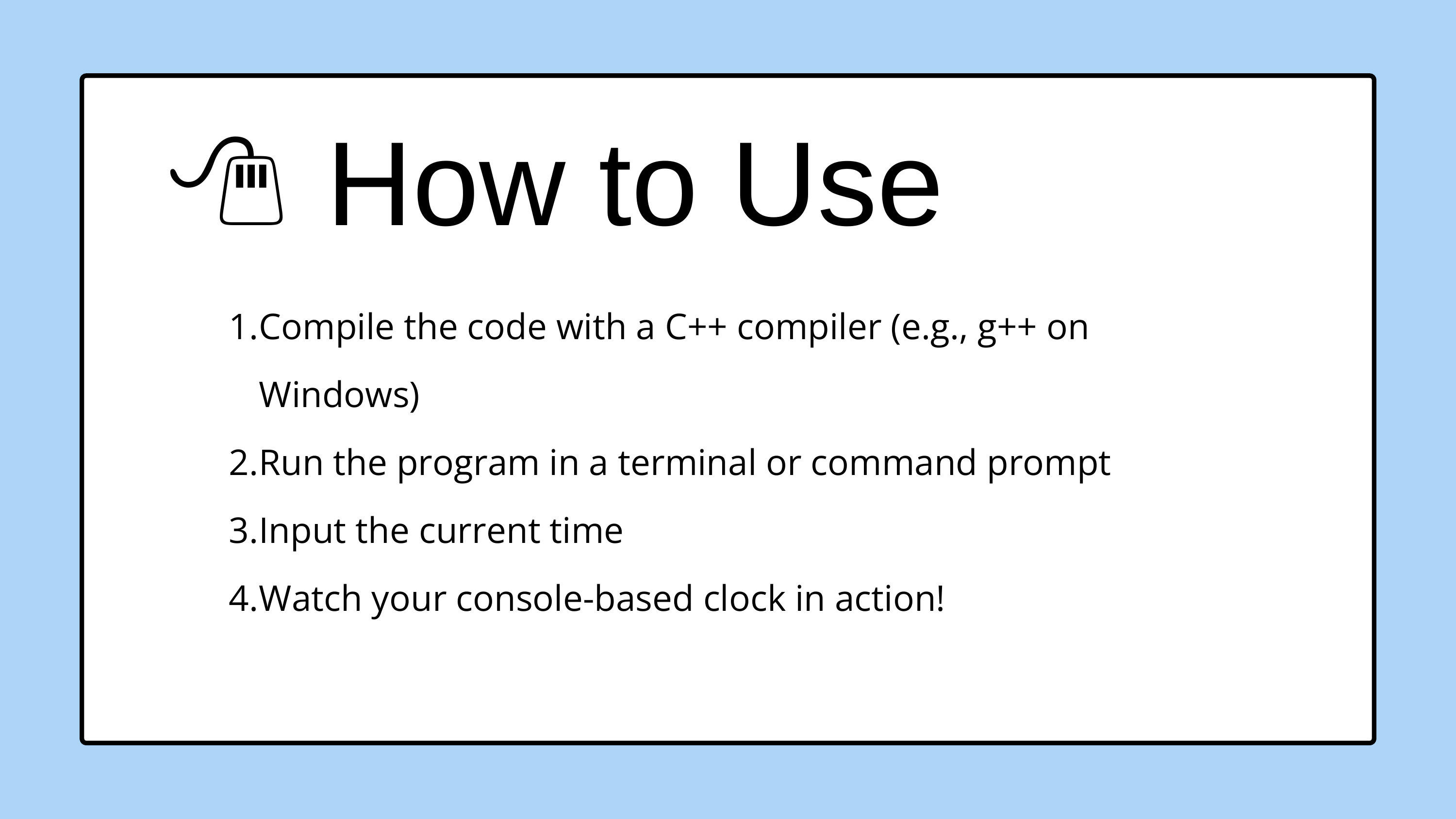

🖱️ How to Use
Compile the code with a C++ compiler (e.g., g++ on Windows)
Run the program in a terminal or command prompt
Input the current time
Watch your console-based clock in action!